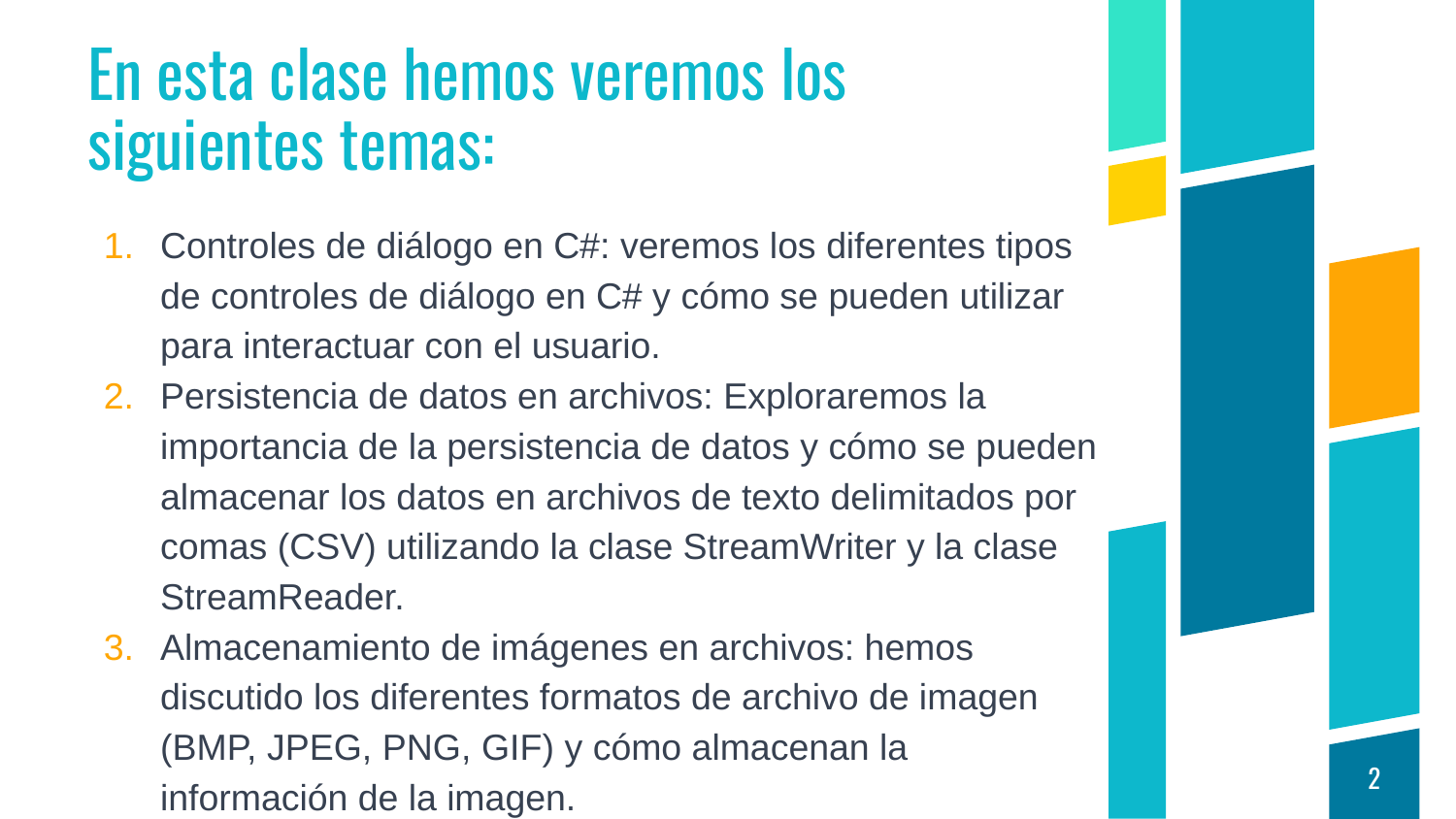

# En esta clase hemos veremos los siguientes temas:
Controles de diálogo en C#: veremos los diferentes tipos de controles de diálogo en C# y cómo se pueden utilizar para interactuar con el usuario.
Persistencia de datos en archivos: Exploraremos la importancia de la persistencia de datos y cómo se pueden almacenar los datos en archivos de texto delimitados por comas (CSV) utilizando la clase StreamWriter y la clase StreamReader.
Almacenamiento de imágenes en archivos: hemos discutido los diferentes formatos de archivo de imagen (BMP, JPEG, PNG, GIF) y cómo almacenan la información de la imagen.

2